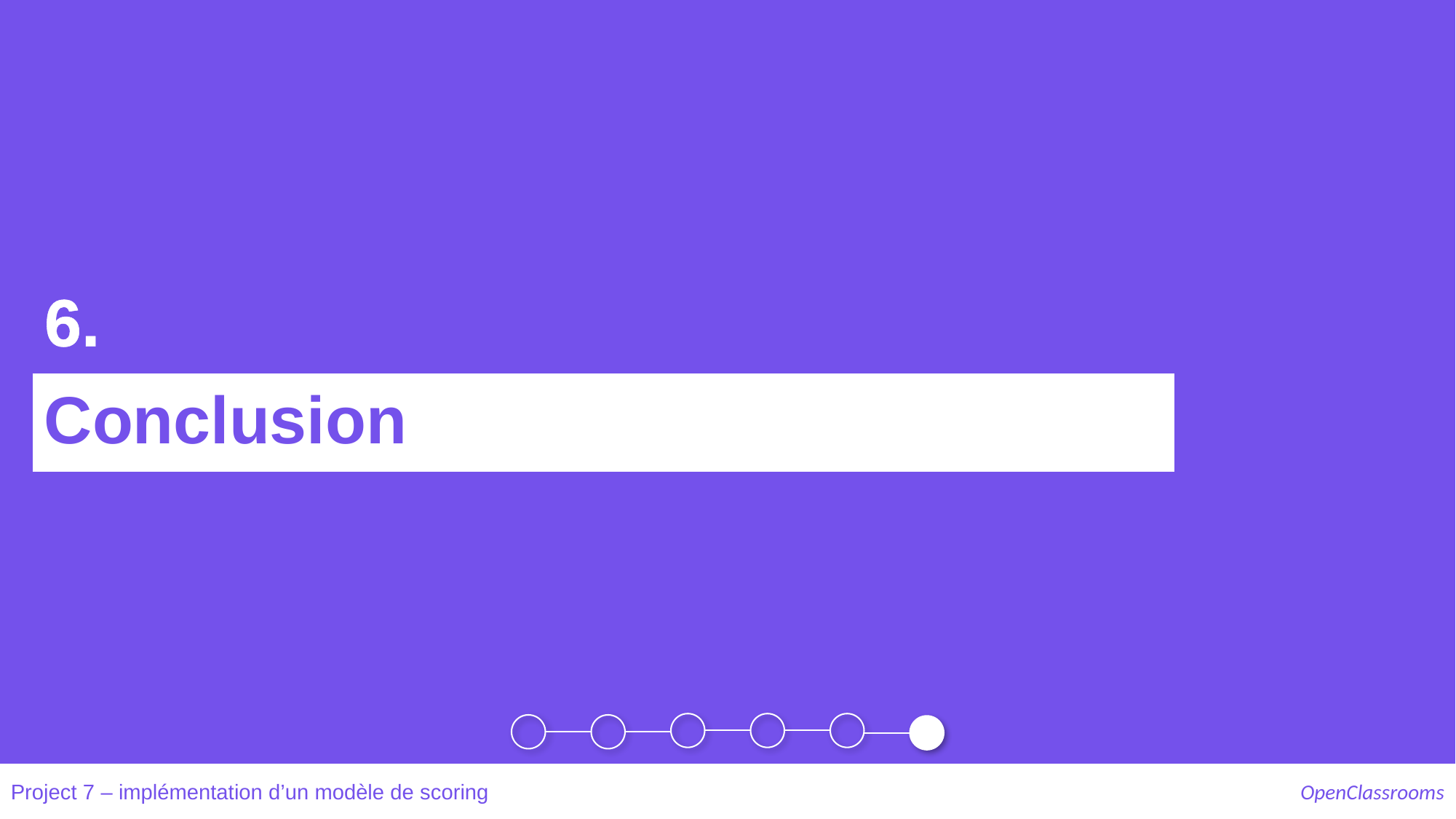

6.
Conclusion

Project 7 – implémentation d’un modèle de scoring
OpenClassrooms